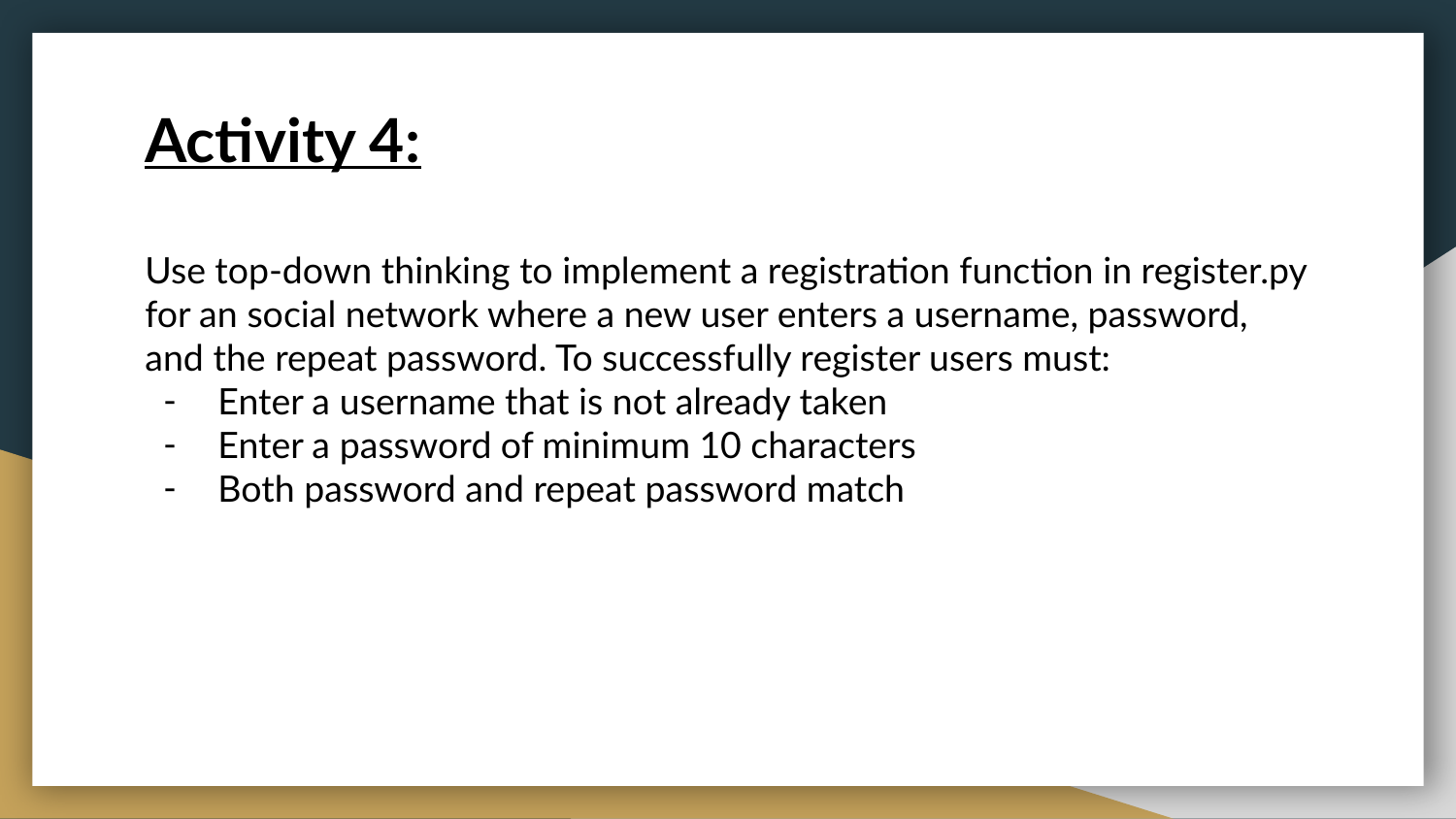

Activity 4:

Use top-down thinking to implement a registration function in register.py for an social network where a new user enters a username, password, and the repeat password. To successfully register users must:
Enter a username that is not already taken
Enter a password of minimum 10 characters
Both password and repeat password match